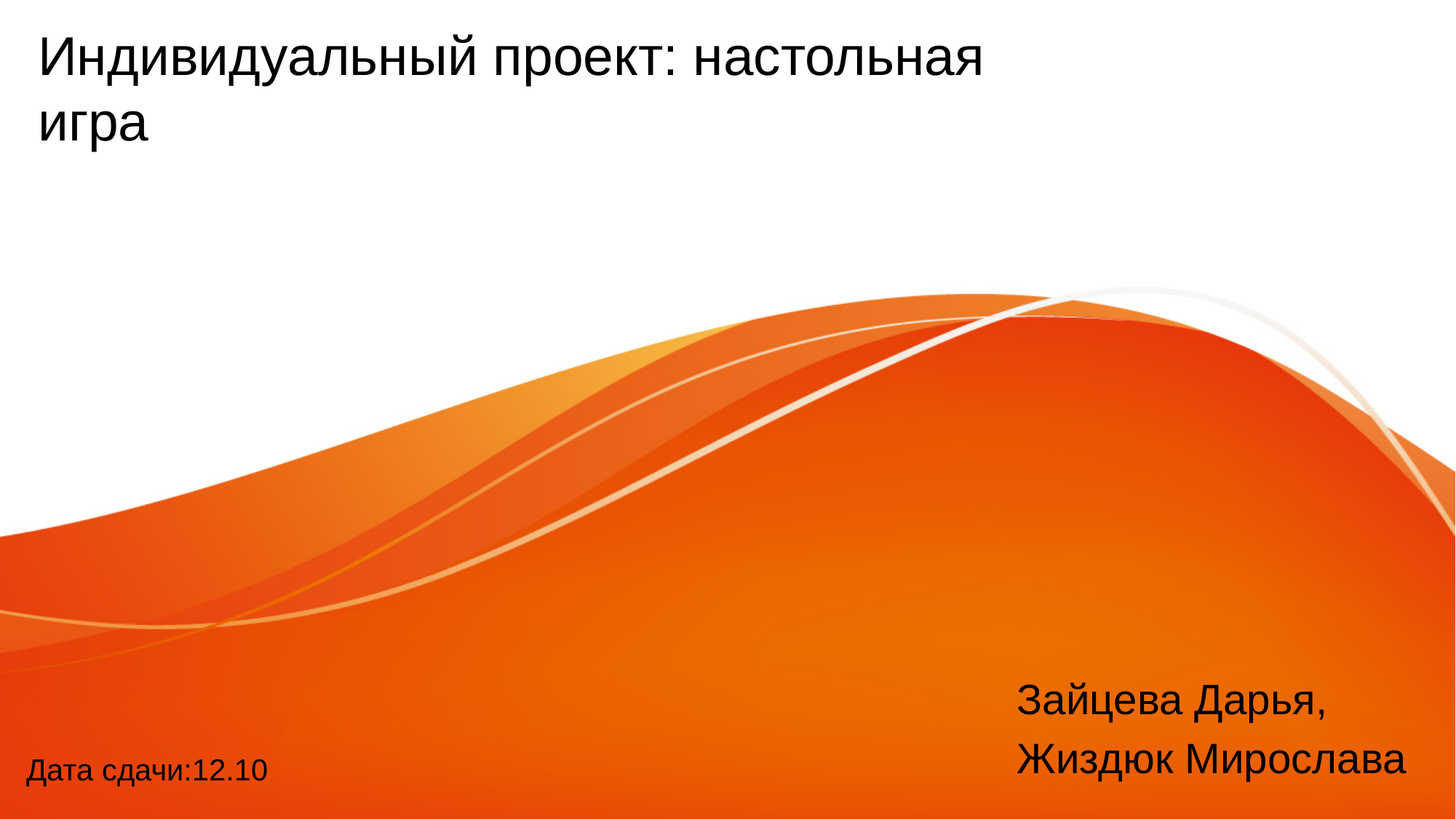

# Индивидуальный проект: настольная игра
Зайцева Дарья,
Жиздюк Мирослава
Дата сдачи:12.10